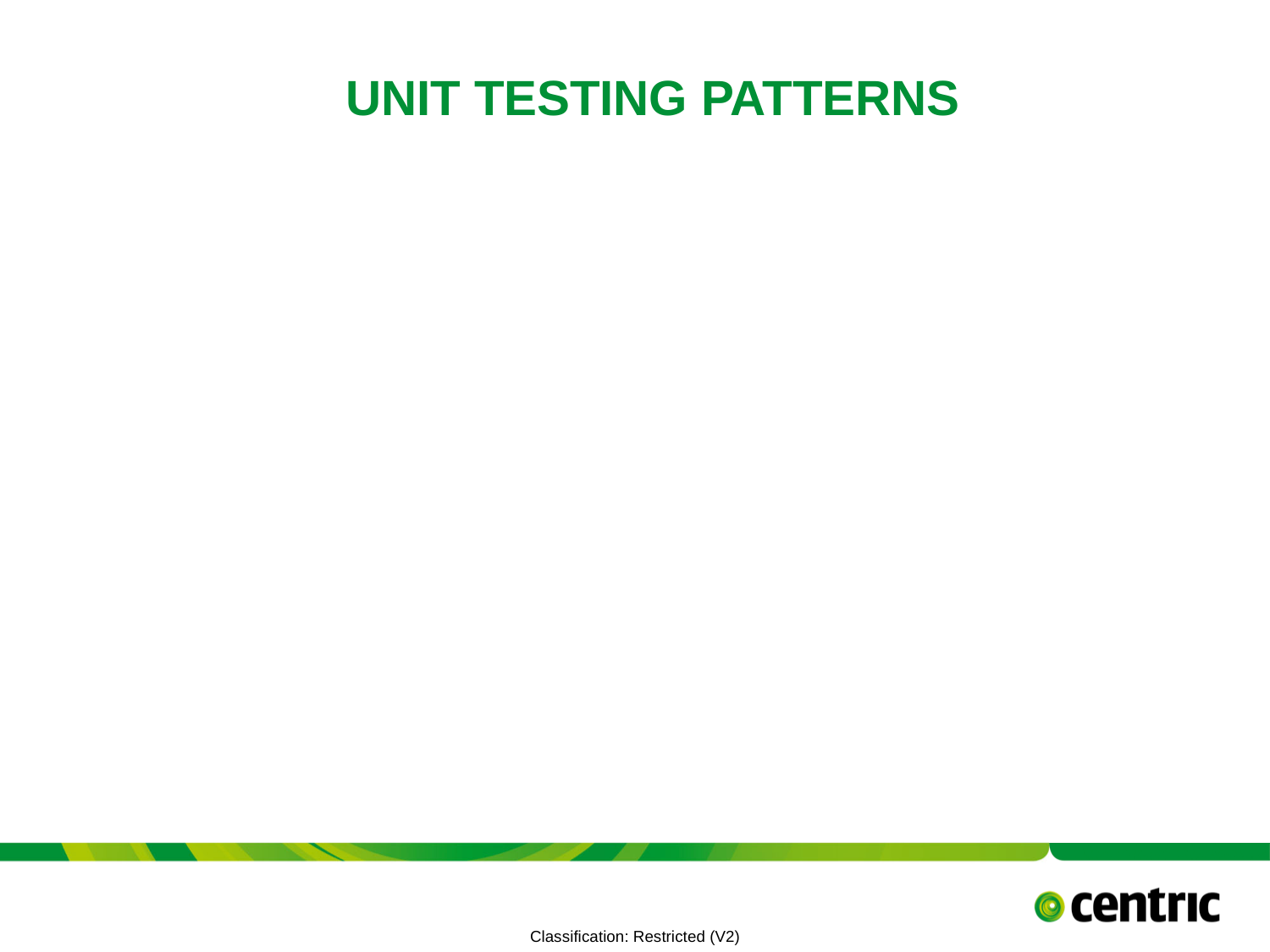

# Unit testing patterns

TITLE PRESENTATION
July 10, 2021